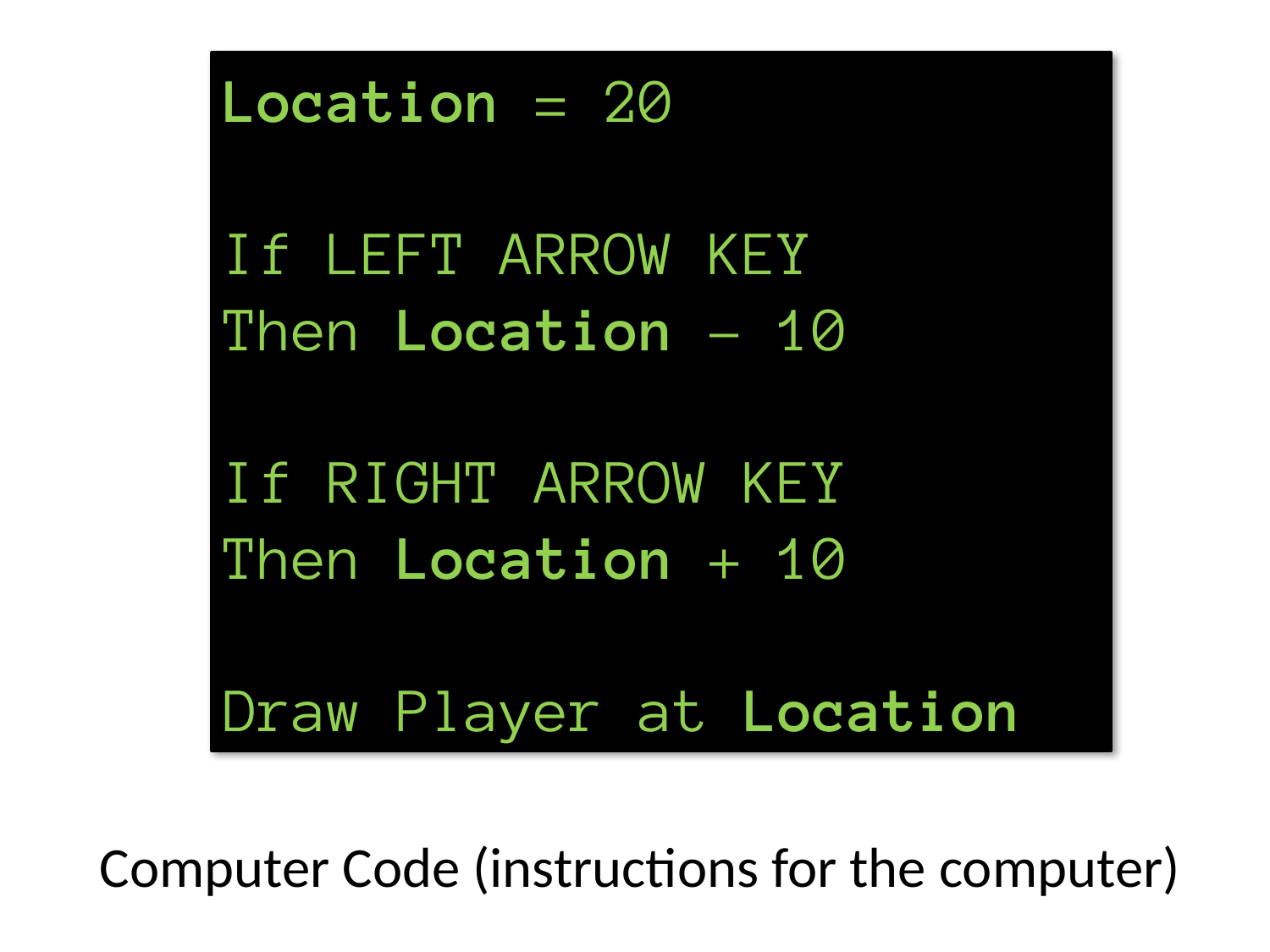

Location = 20

If LEFT ARROW KEY
Then Location – 10

If RIGHT ARROW KEY
Then Location + 10

Draw Player at Location
Computer Code (instructions for the computer)